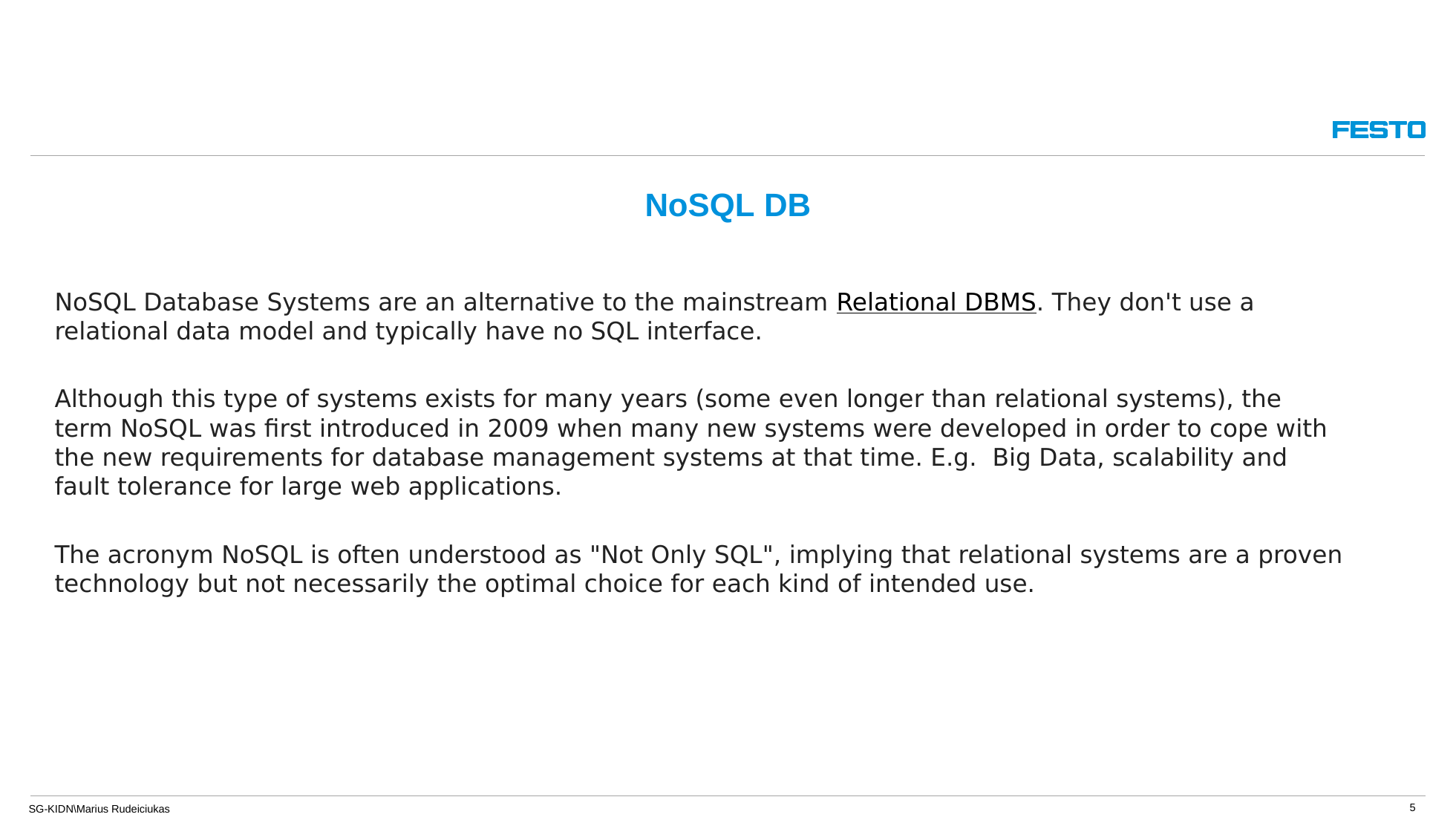

5
# NoSQL DB

NoSQL Database Systems are an alternative to the mainstream Relational DBMS. They don't use a relational data model and typically have no SQL interface.

Although this type of systems exists for many years (some even longer than relational systems), the term NoSQL was first introduced in 2009 when many new systems were developed in order to cope with the new requirements for database management systems at that time. E.g.  Big Data, scalability and fault tolerance for large web applications.

The acronym NoSQL is often understood as "Not Only SQL", implying that relational systems are a proven technology but not necessarily the optimal choice for each kind of intended use.